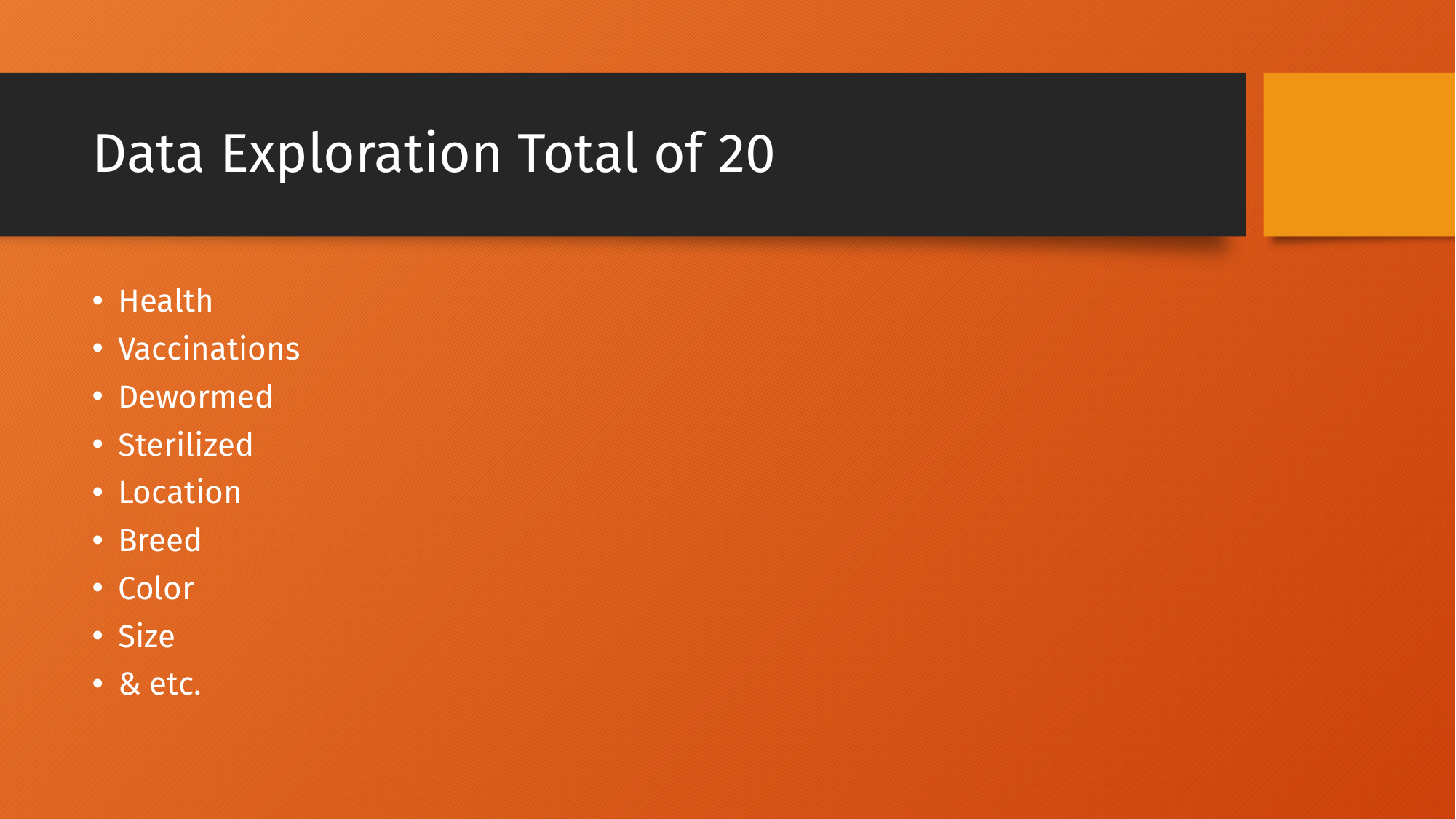

# Data Exploration Total of 20
Health
Vaccinations
Dewormed
Sterilized
Location
Breed
Color
Size
& etc.